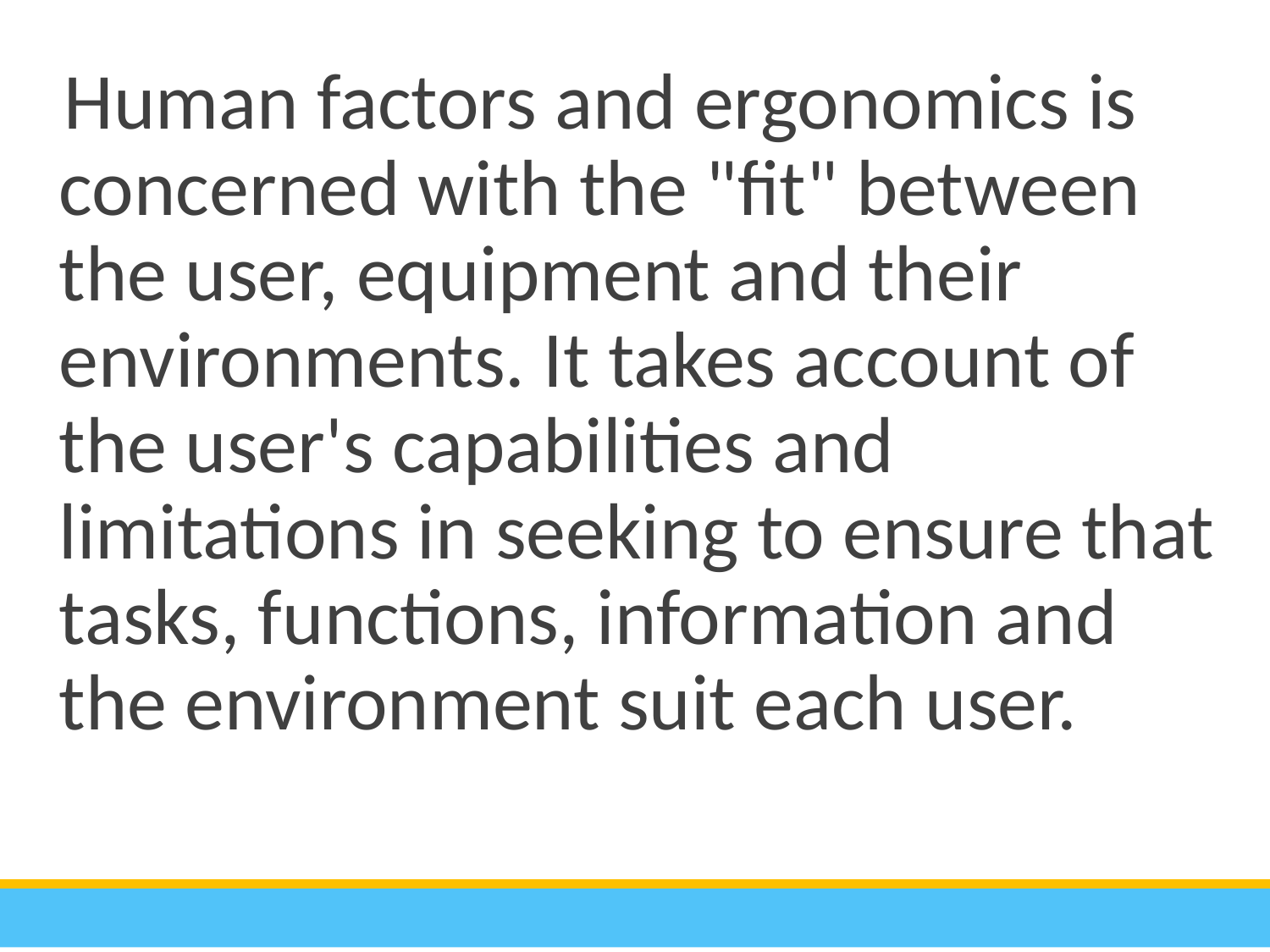

Human factors and ergonomics is concerned with the "fit" between the user, equipment and their environments. It takes account of the user's capabilities and limitations in seeking to ensure that tasks, functions, information and the environment suit each user.